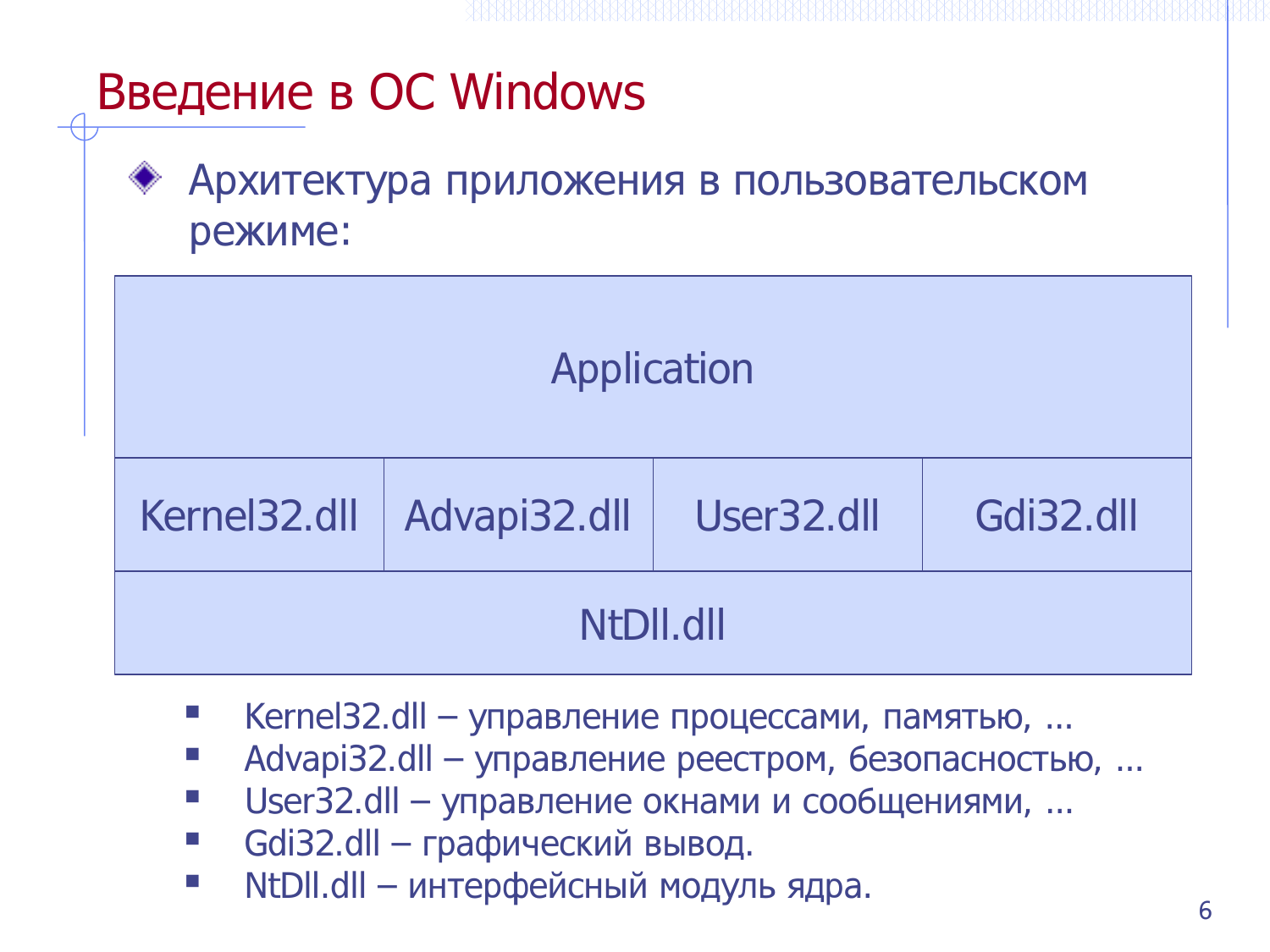

# Введение в ОС Windows
Архитектура приложения в пользовательском режиме:

Kernel32.dll – управление процессами, памятью, …
Advapi32.dll – управление реестром, безопасностью, …
User32.dll – управление окнами и сообщениями, …
Gdi32.dll – графический вывод.
NtDll.dll – интерфейсный модуль ядра.
Application
Kernel32.dll
Advapi32.dll
User32.dll
Gdi32.dll
NtDll.dll
6